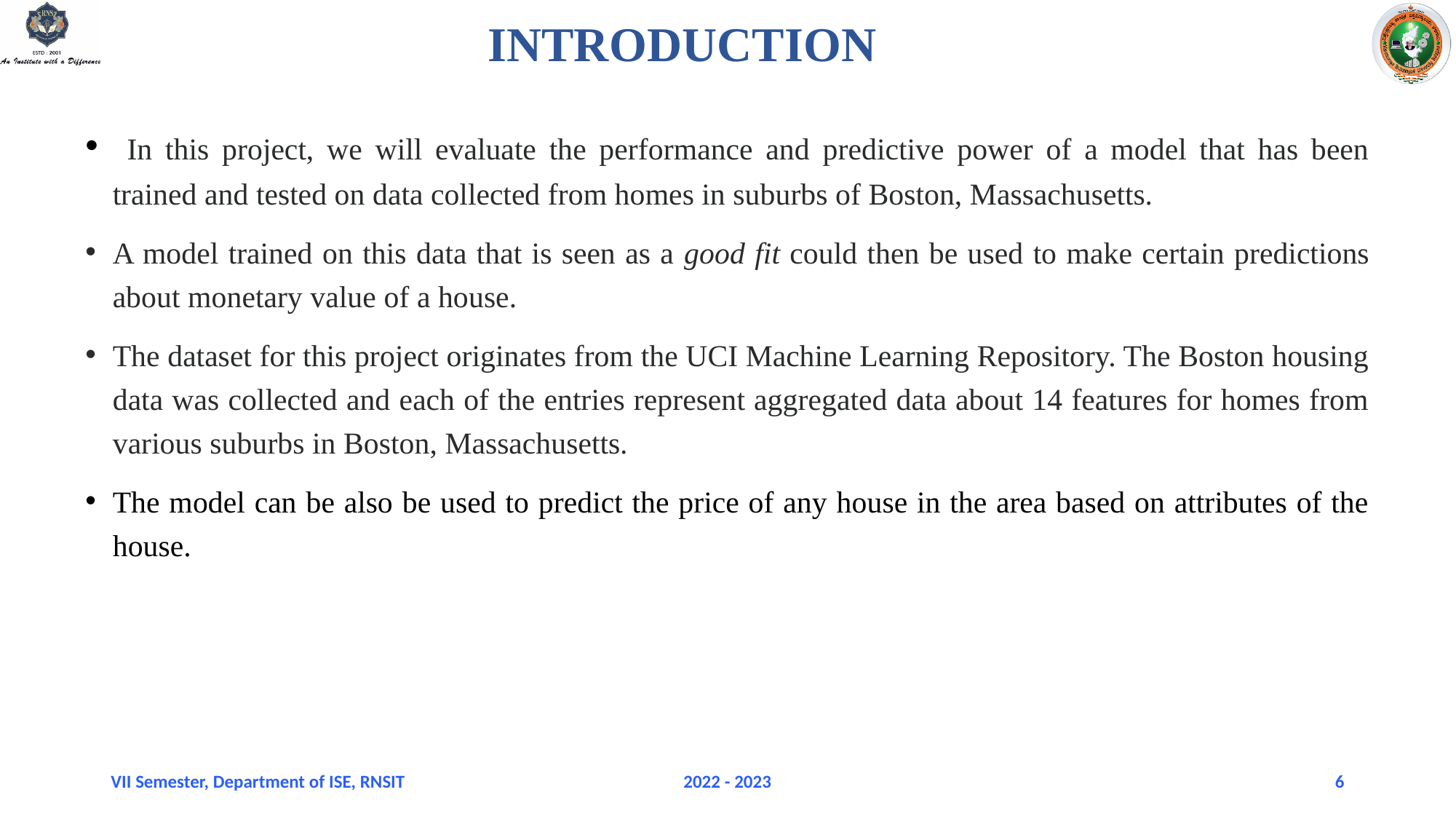

# INTRODUCTION
 In this project, we will evaluate the performance and predictive power of a model that has been trained and tested on data collected from homes in suburbs of Boston, Massachusetts.
A model trained on this data that is seen as a good fit could then be used to make certain predictions about monetary value of a house.
The dataset for this project originates from the UCI Machine Learning Repository. The Boston housing data was collected and each of the entries represent aggregated data about 14 features for homes from various suburbs in Boston, Massachusetts.
The model can be also be used to predict the price of any house in the area based on attributes of the house.
VII Semester, Department of ISE, RNSIT
2022 - 2023
6